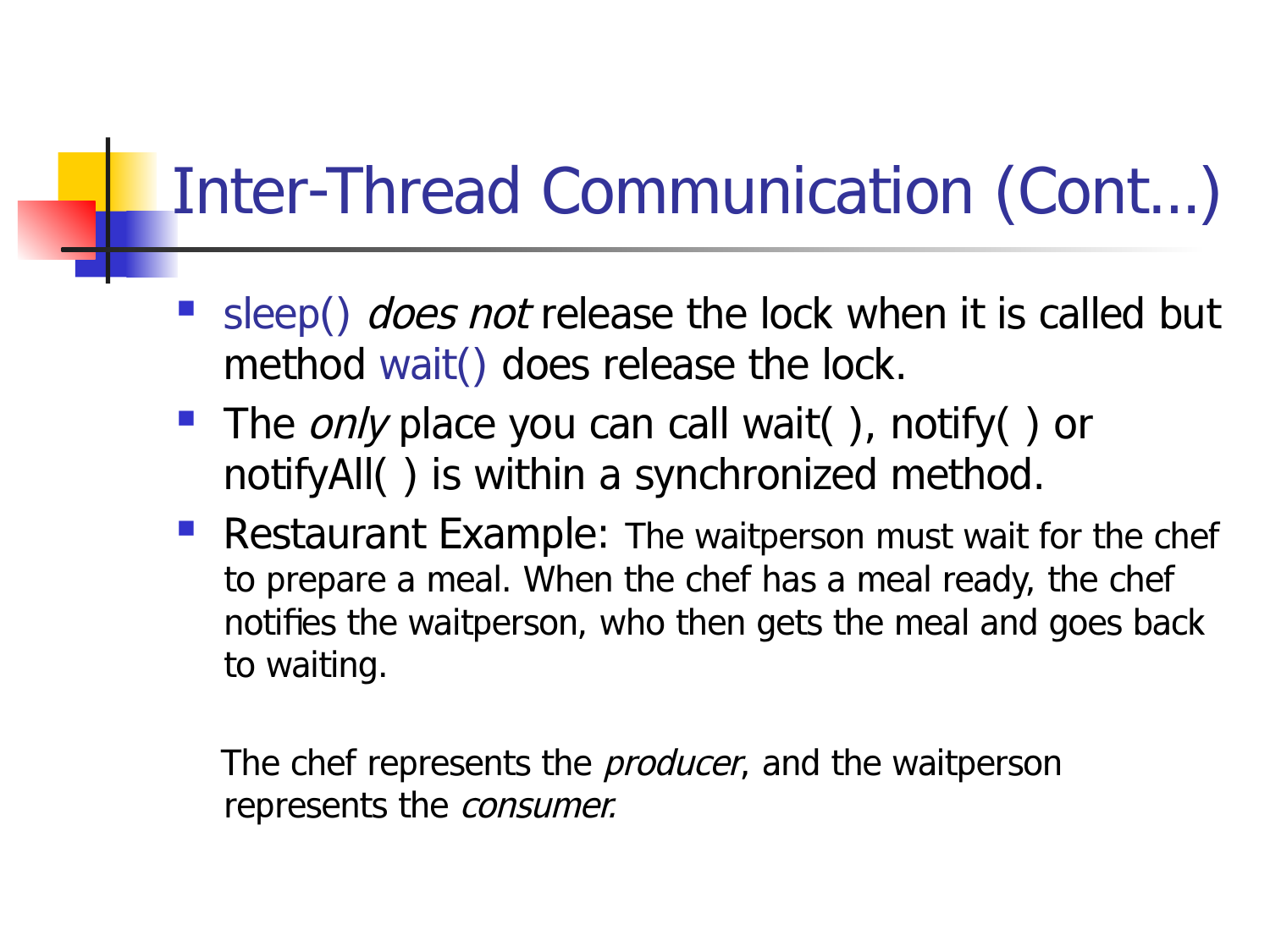

# Inter-Thread Communication (Cont…)
sleep() does not release the lock when it is called but method wait() does release the lock.
The only place you can call wait( ), notify( ) or notifyAll( ) is within a synchronized method.
Restaurant Example: The waitperson must wait for the chef to prepare a meal. When the chef has a meal ready, the chef notifies the waitperson, who then gets the meal and goes back to waiting.

    The chef represents the producer, and the waitperson represents the consumer.